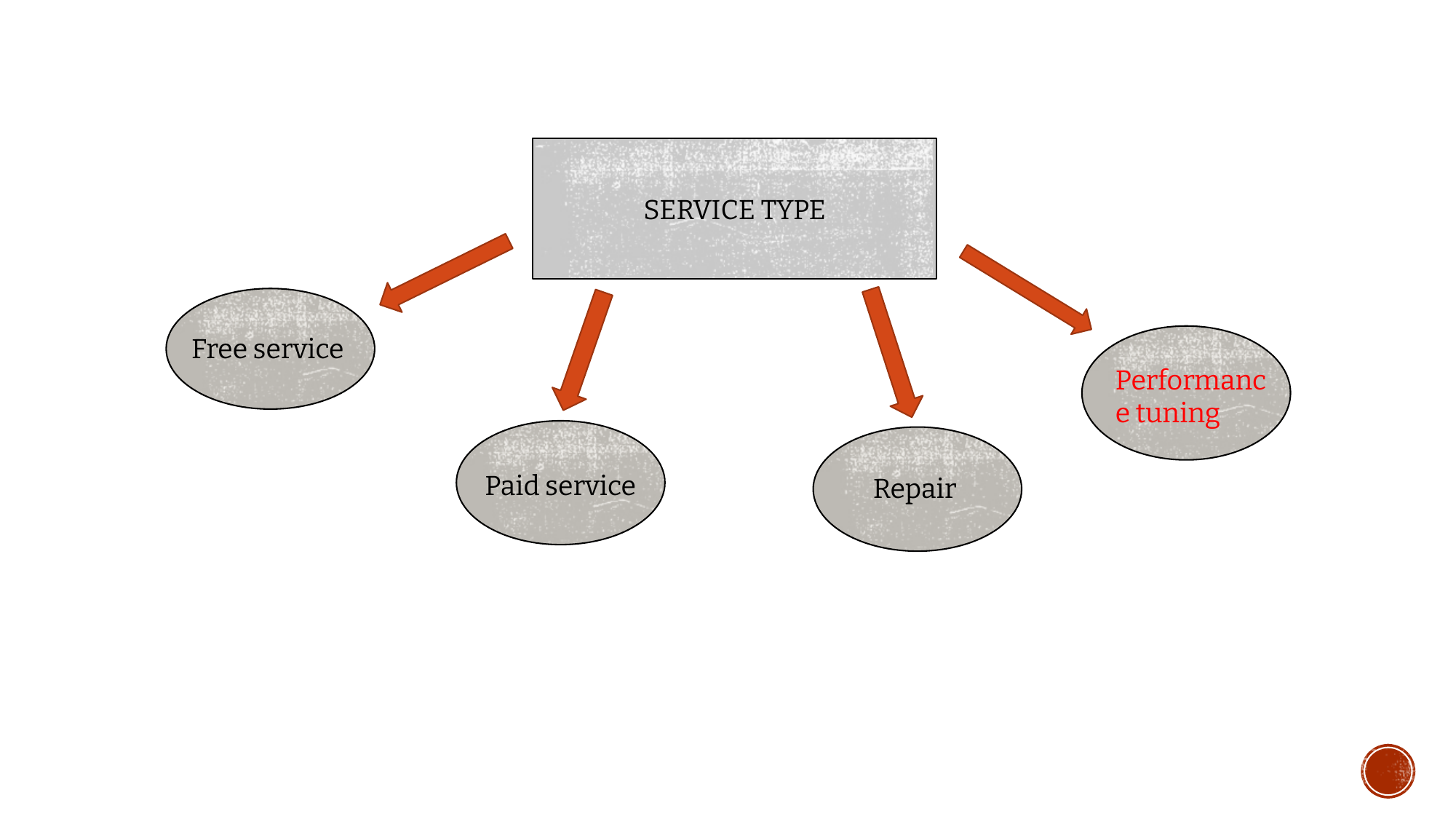

SERVICE TYPE

Free service

Performance tuning

Paid service
Repair